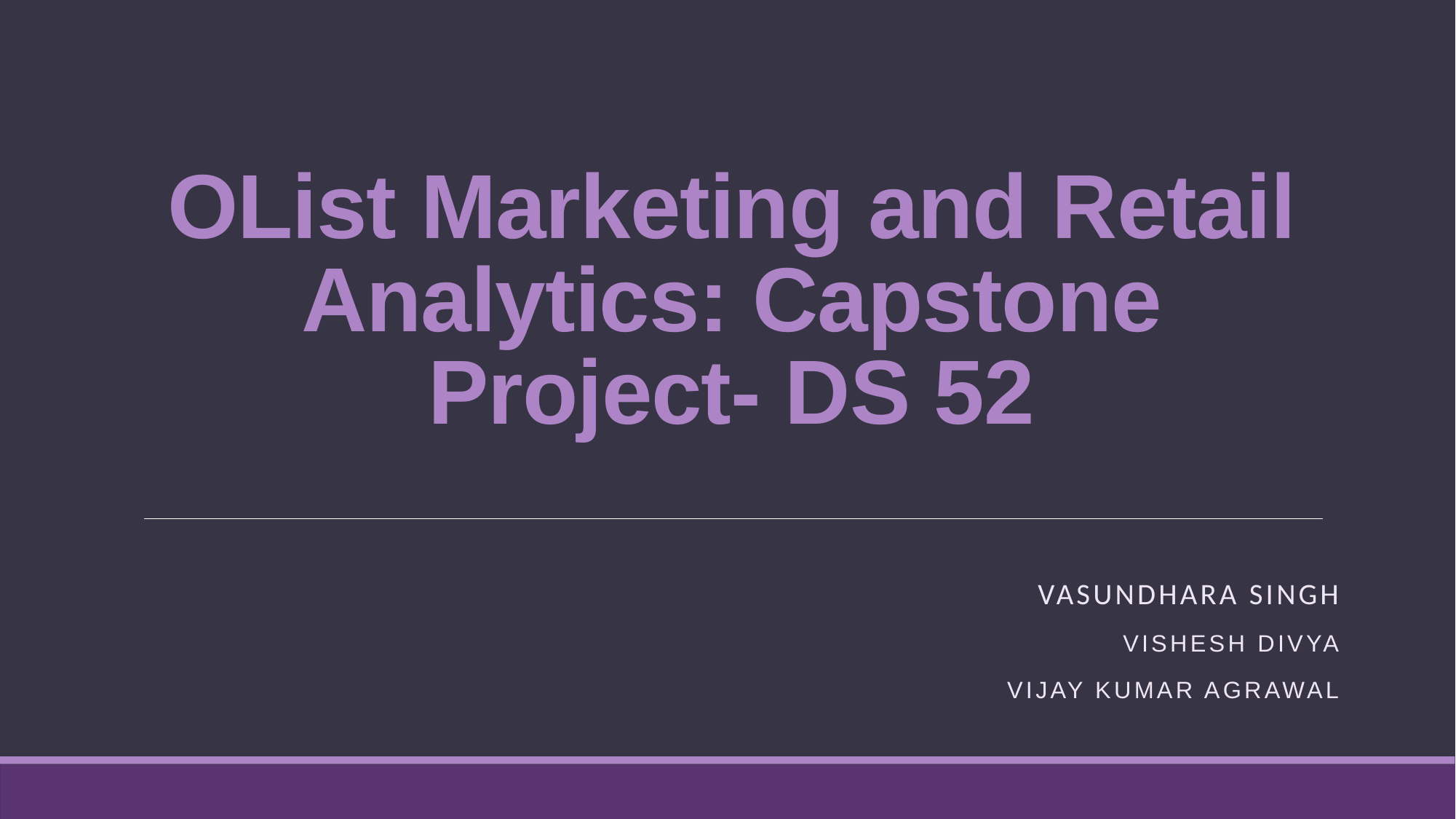

# OList Marketing and Retail Analytics: Capstone Project- DS 52
Vasundhara singh
Vishesh Divya
Vijay Kumar Agrawal